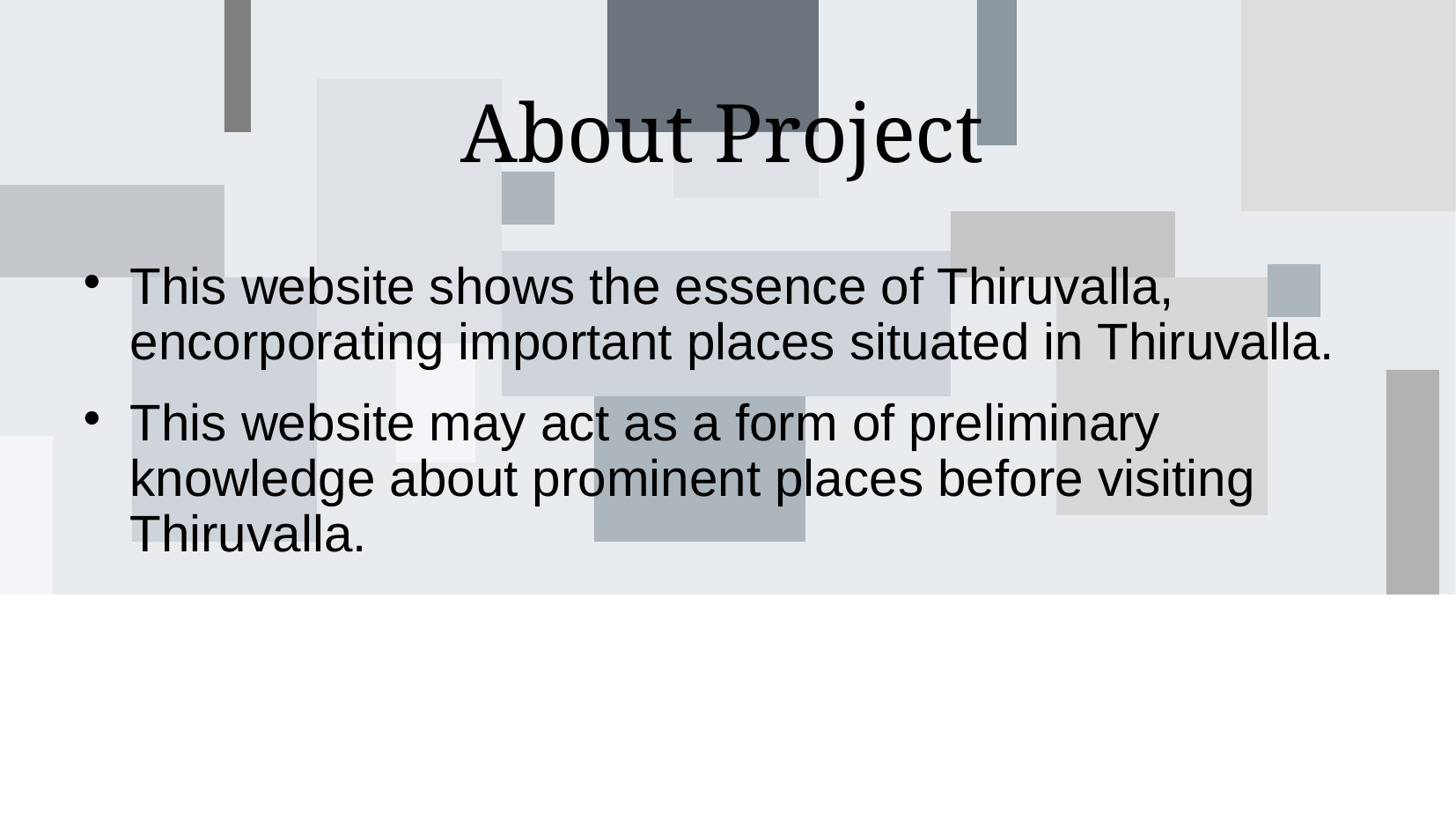

# About Project
This website shows the essence of Thiruvalla, encorporating important places situated in Thiruvalla.
This website may act as a form of preliminary knowledge about prominent places before visiting Thiruvalla.